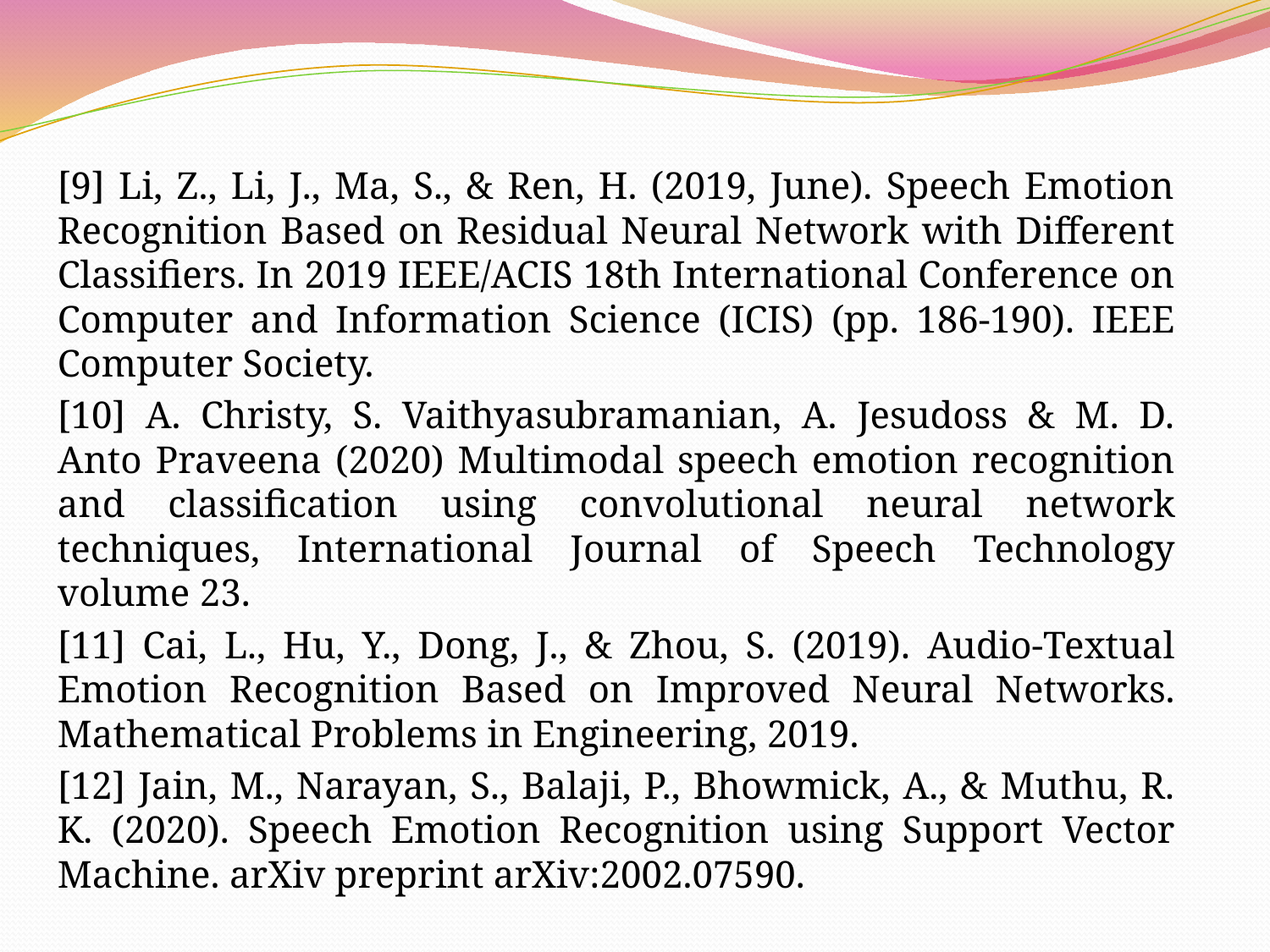

[9] Li, Z., Li, J., Ma, S., & Ren, H. (2019, June). Speech Emotion Recognition Based on Residual Neural Network with Different Classifiers. In 2019 IEEE/ACIS 18th International Conference on Computer and Information Science (ICIS) (pp. 186-190). IEEE Computer Society.
[10] A. Christy, S. Vaithyasubramanian, A. Jesudoss & M. D. Anto Praveena (2020) Multimodal speech emotion recognition and classification using convolutional neural network techniques, International Journal of Speech Technology volume 23.
[11] Cai, L., Hu, Y., Dong, J., & Zhou, S. (2019). Audio-Textual Emotion Recognition Based on Improved Neural Networks. Mathematical Problems in Engineering, 2019.
[12] Jain, M., Narayan, S., Balaji, P., Bhowmick, A., & Muthu, R. K. (2020). Speech Emotion Recognition using Support Vector Machine. arXiv preprint arXiv:2002.07590.